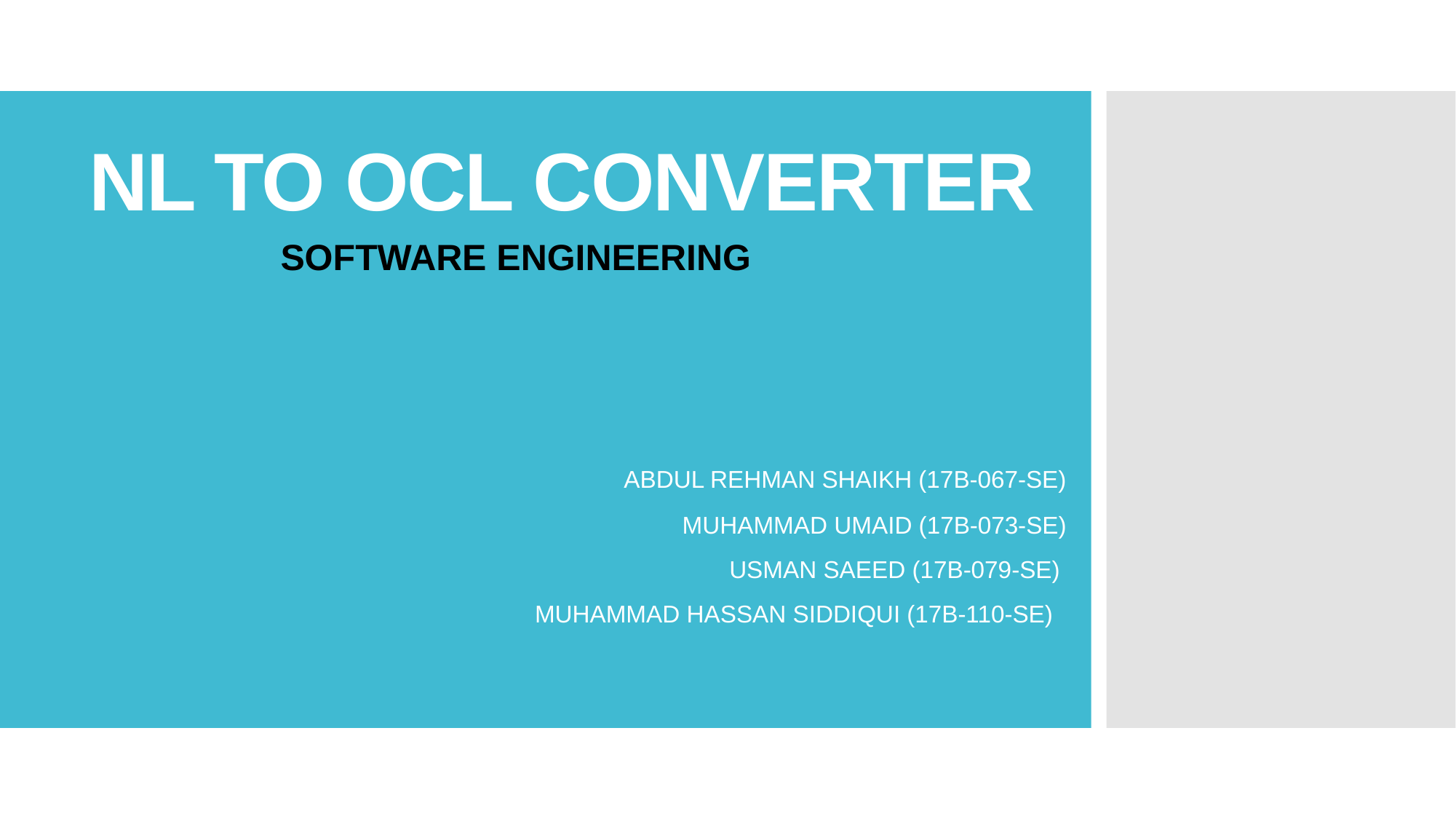

# NL TO OCL CONVERTER
SOFTWARE ENGINEERING

 ABDUL REHMAN SHAIKH (17B-067-SE)
MUHAMMAD UMAID (17B-073-SE)
USMAN SAEED (17B-079-SE)
MUHAMMAD HASSAN SIDDIQUI (17B-110-SE)